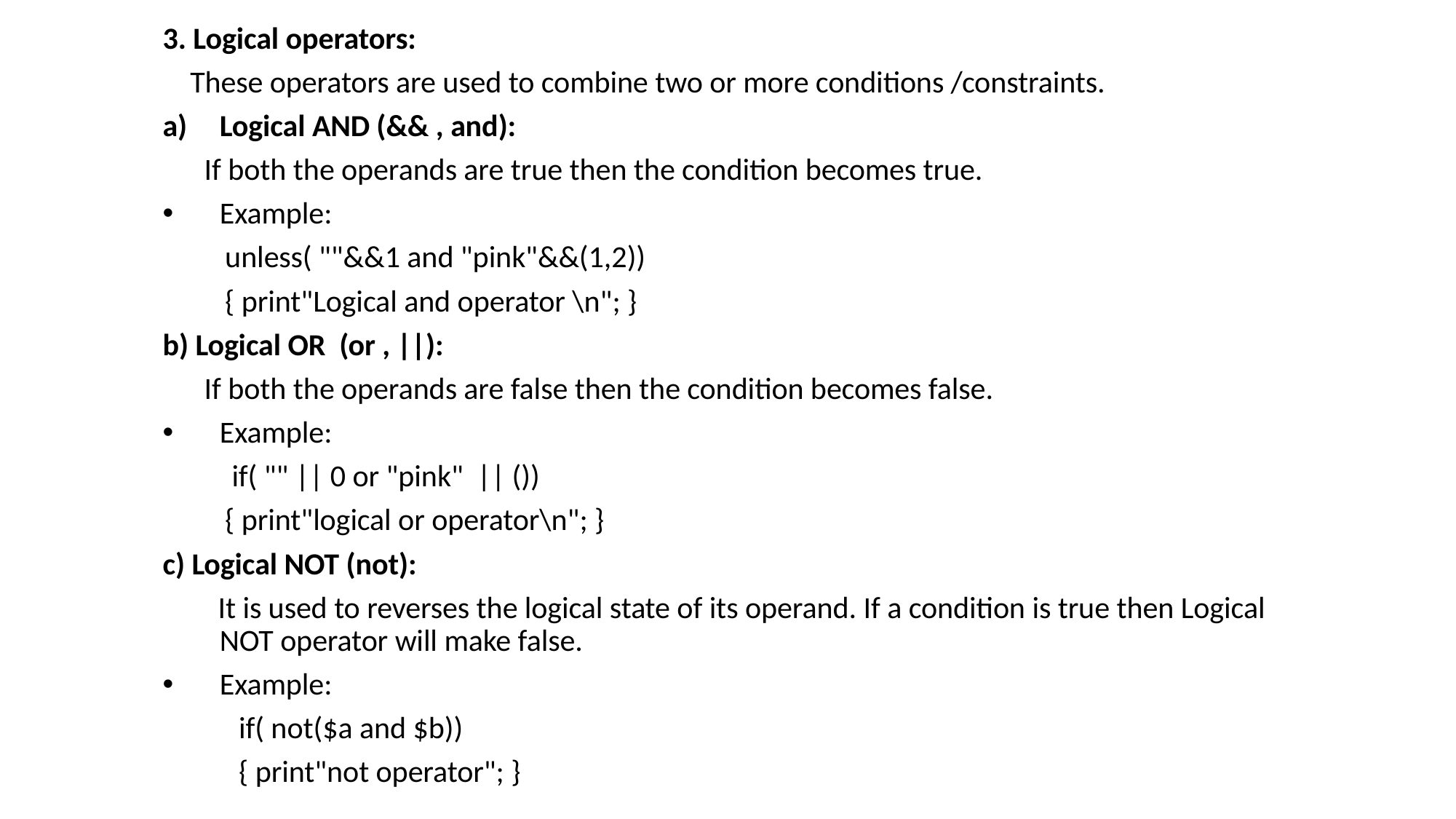

3. Logical operators:
    These operators are used to combine two or more conditions /constraints.
Logical AND (&& , and):
      If both the operands are true then the condition becomes true.
Example:
         unless( ""&&1 and "pink"&&(1,2))
         { print"Logical and operator \n"; }
b) Logical OR  (or , ||):
      If both the operands are false then the condition becomes false.
Example:
          if( "" || 0 or "pink"  || ())
         { print"logical or operator\n"; }
c) Logical NOT (not):
        It is used to reverses the logical state of its operand. If a condition is true then Logical NOT operator will make false.
Example:
           if( not($a and $b))
           { print"not operator"; }